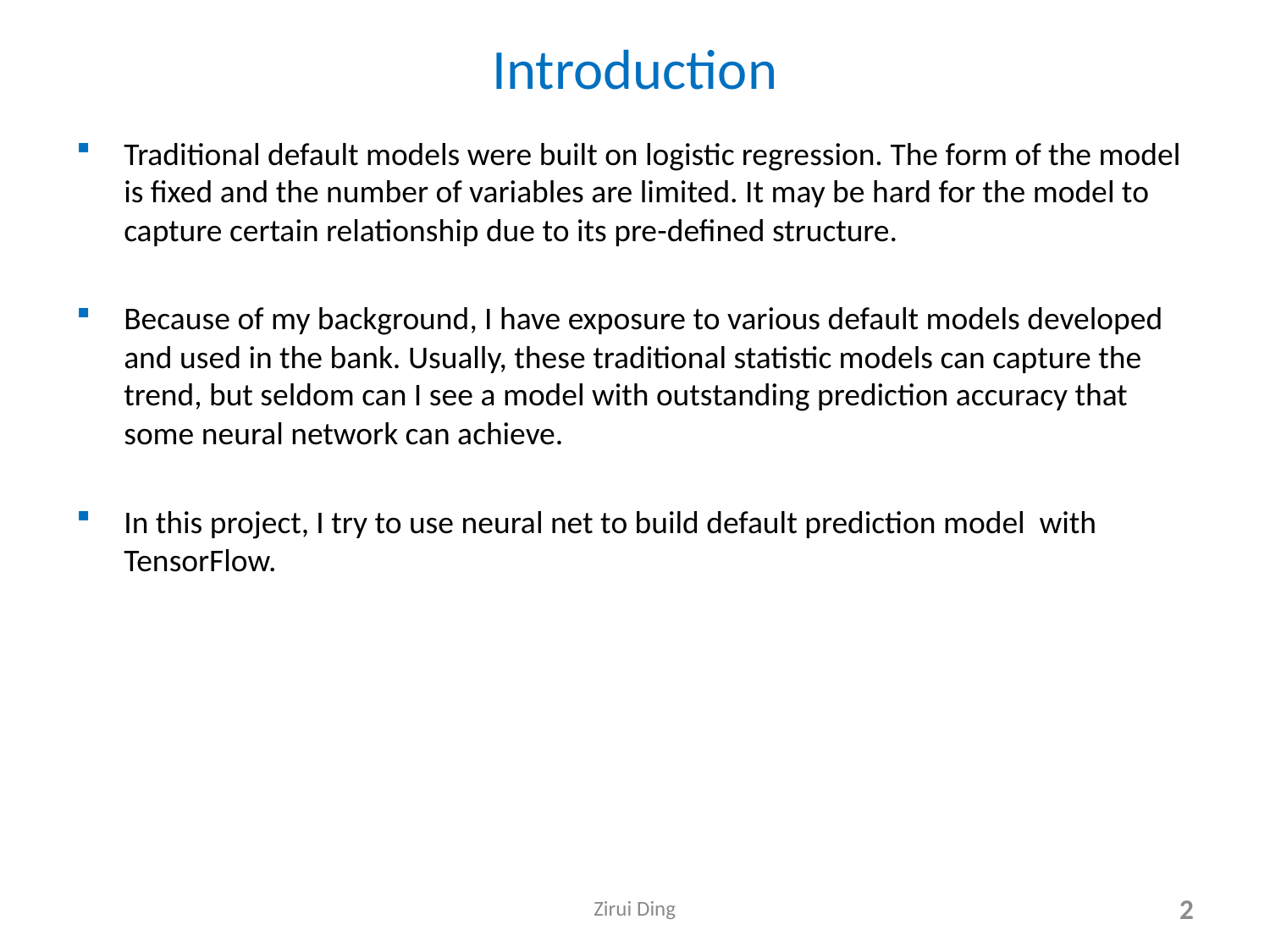

# Introduction
Traditional default models were built on logistic regression. The form of the model is fixed and the number of variables are limited. It may be hard for the model to capture certain relationship due to its pre-defined structure.

Because of my background, I have exposure to various default models developed and used in the bank. Usually, these traditional statistic models can capture the trend, but seldom can I see a model with outstanding prediction accuracy that some neural network can achieve.

In this project, I try to use neural net to build default prediction model  with TensorFlow.
Zirui Ding
2